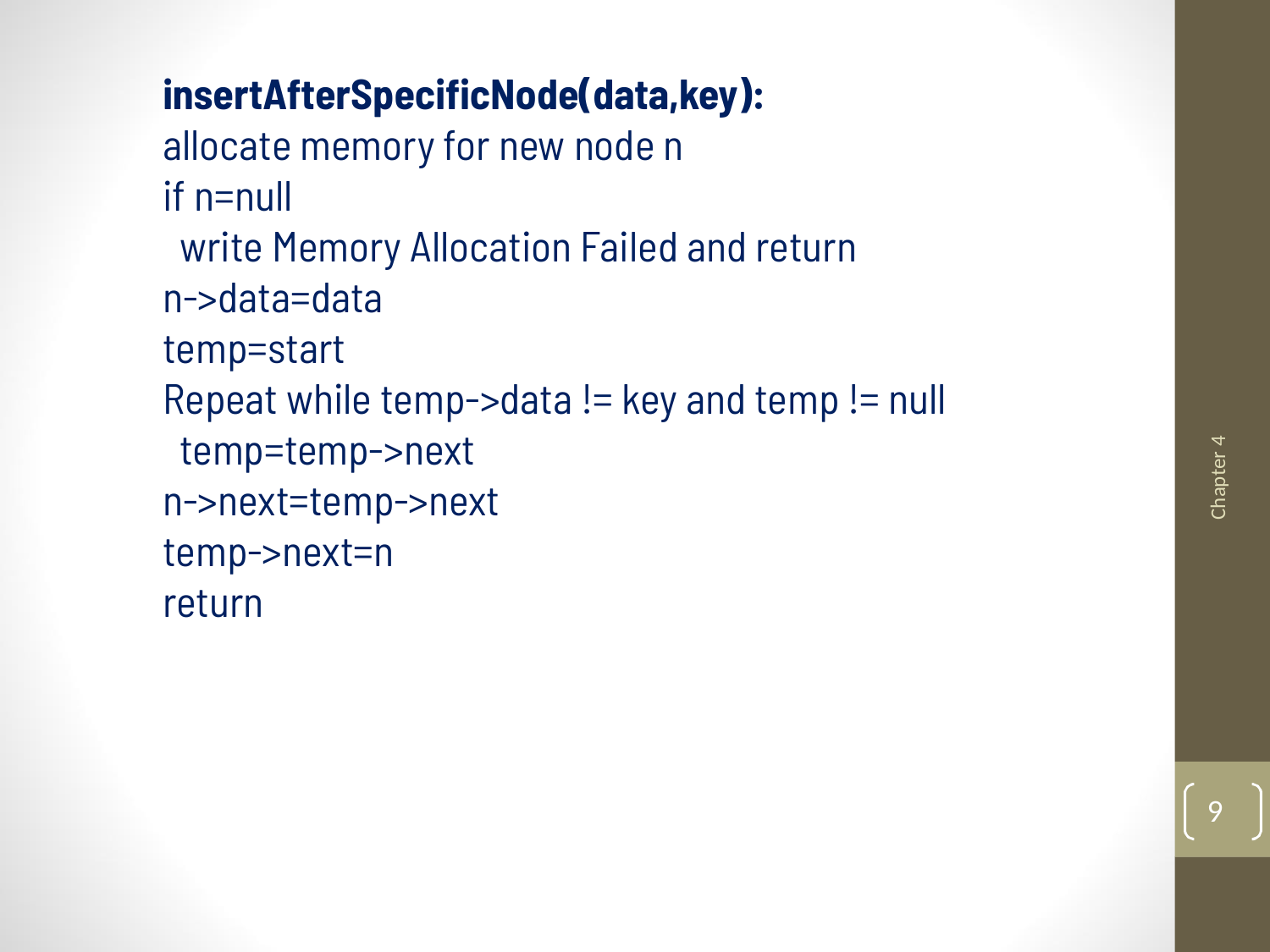

insertAfterSpecificNode(data,key):
    allocate memory for new node n
    if n=null
      write Memory Allocation Failed and return
    n->data=data
    temp=start
    Repeat while temp->data != key and temp != null
      temp=temp->next
    n->next=temp->next
    temp->next=n
    return
Chapter 4

9